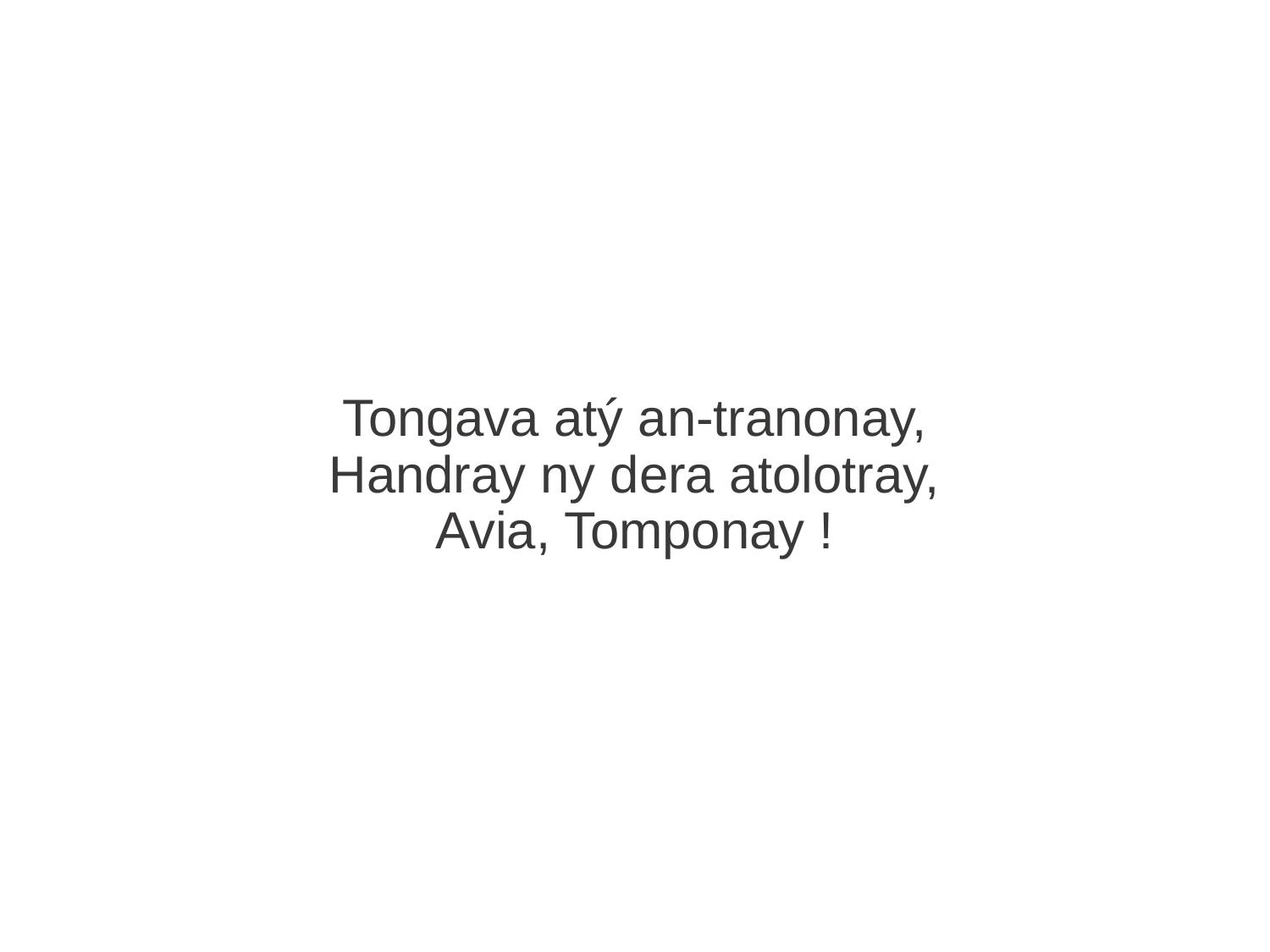

Tongava atý an-tranonay,
Handray ny dera atolotray,
Avia, Tomponay !